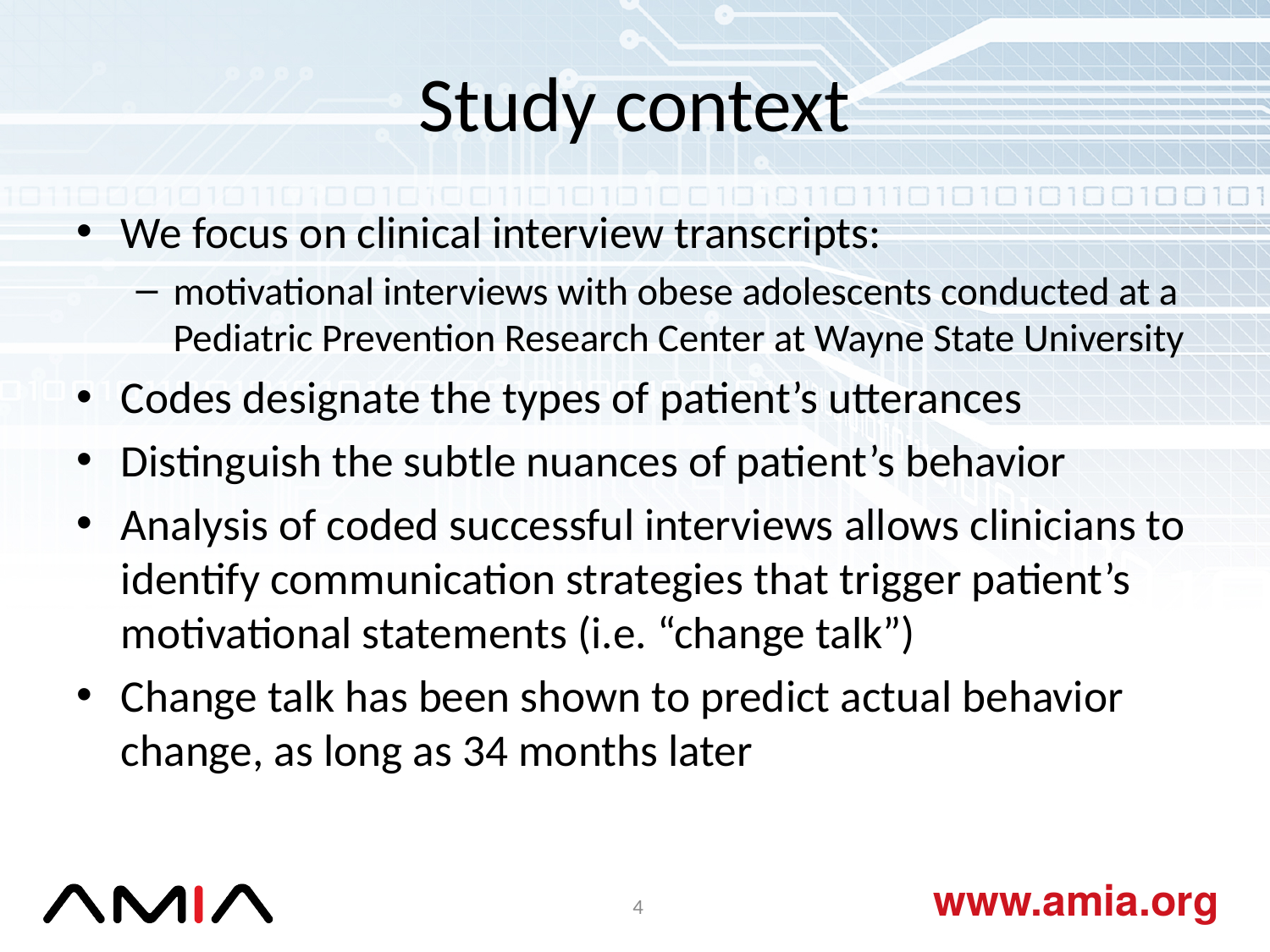

# Study context
We focus on clinical interview transcripts:
motivational interviews with obese adolescents conducted at a Pediatric Prevention Research Center at Wayne State University
Codes designate the types of patient’s utterances
Distinguish the subtle nuances of patient’s behavior
Analysis of coded successful interviews allows clinicians to identify communication strategies that trigger patient’s motivational statements (i.e. “change talk”)
Change talk has been shown to predict actual behavior change, as long as 34 months later
   4